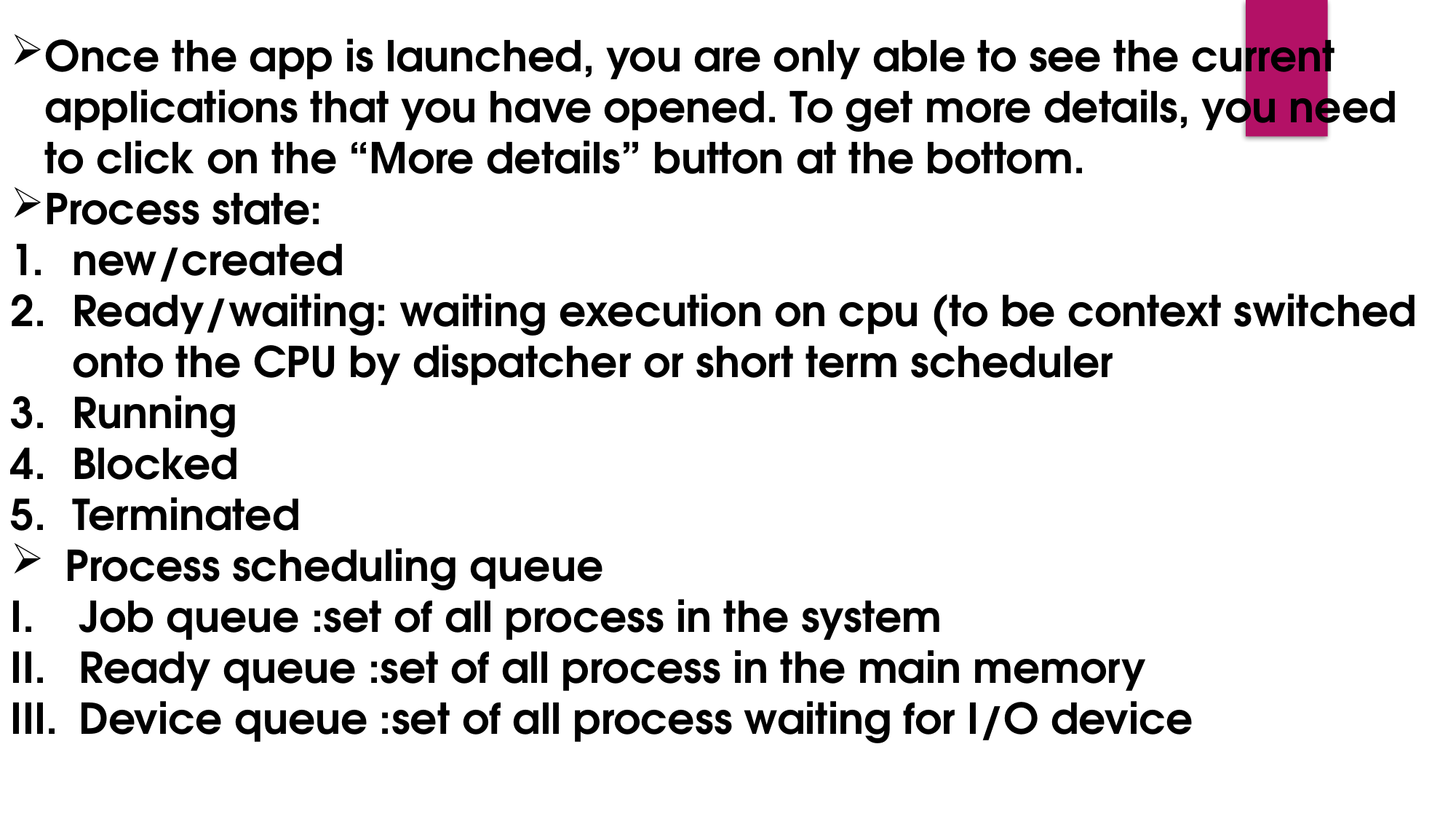

Once the app is launched, you are only able to see the current applications that you have opened. To get more details, you need to click on the “More details” button at the bottom.
Process state:
new/created
Ready/waiting: waiting execution on cpu (to be context switched onto the CPU by dispatcher or short term scheduler
Running
Blocked
Terminated
Process scheduling queue
Job queue :set of all process in the system
Ready queue :set of all process in the main memory
Device queue :set of all process waiting for I/O device